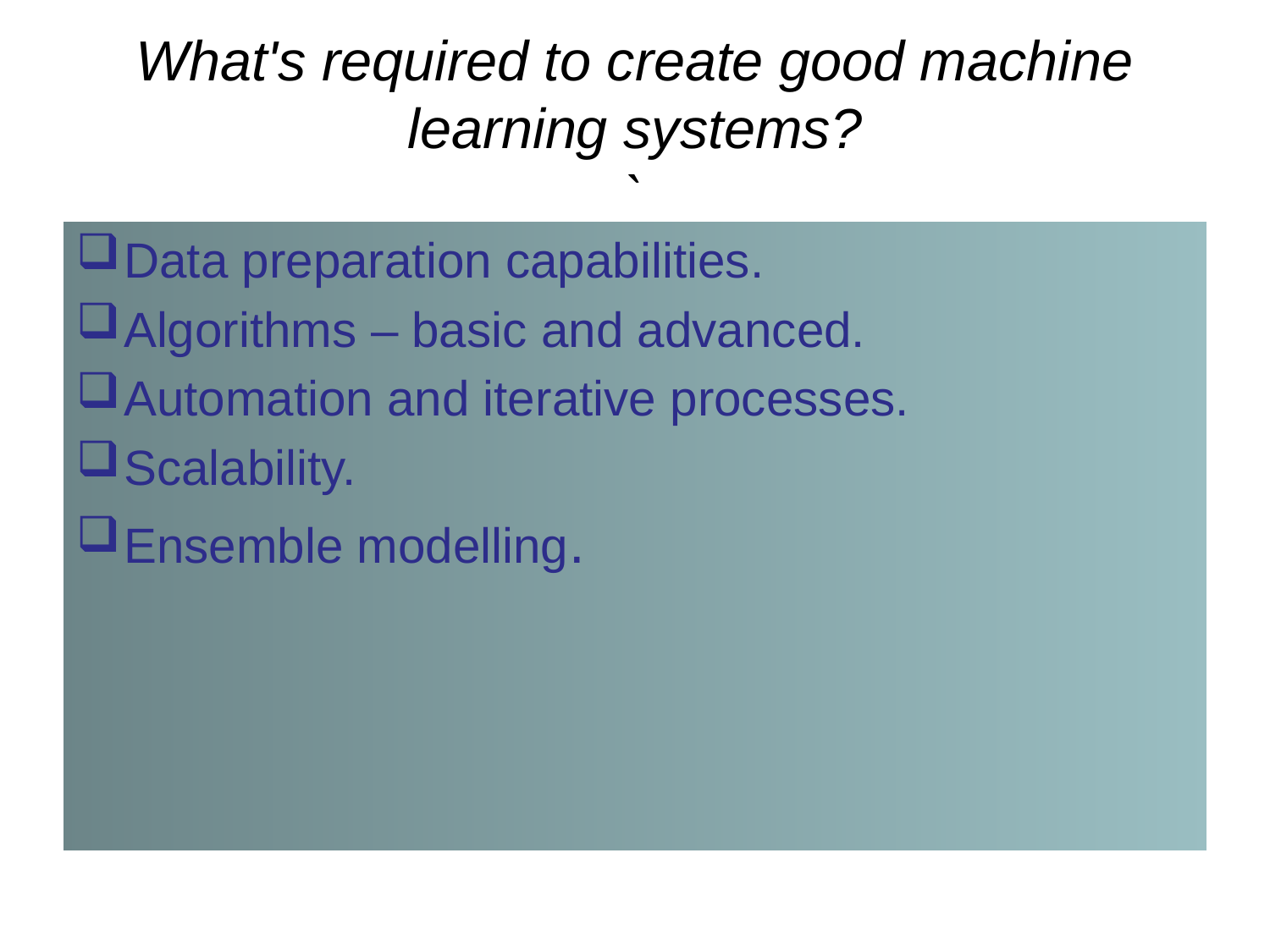

# What's required to create good machine learning systems? `
Data preparation capabilities.
Algorithms – basic and advanced.
Automation and iterative processes.
Scalability.
Ensemble modelling.